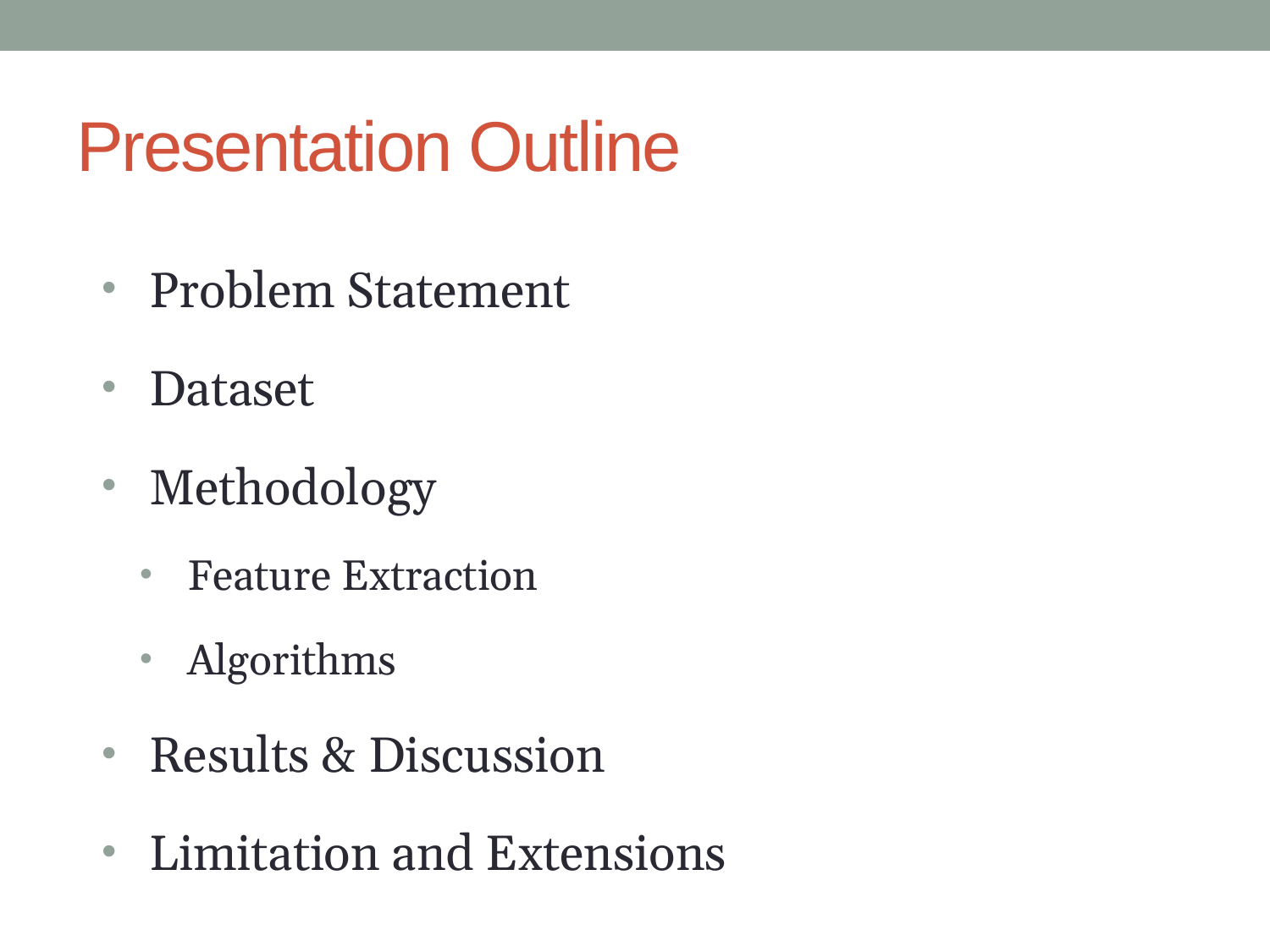

# Presentation Outline
Problem Statement
Dataset
Methodology
Feature Extraction
Algorithms
Results & Discussion
Limitation and Extensions